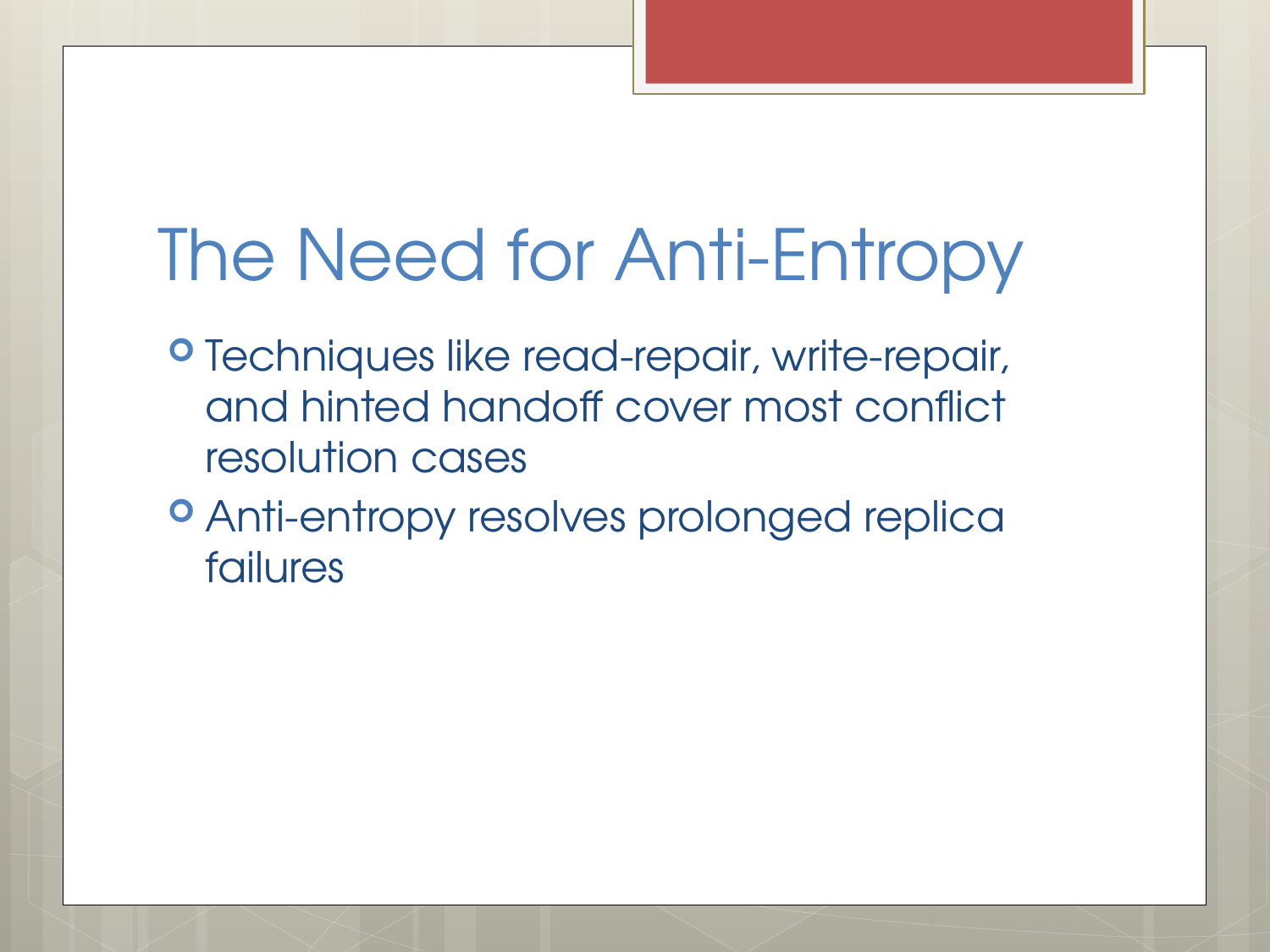

# The Need for Anti-Entropy
Techniques like read-repair, write-repair, and hinted handoff cover most conflict resolution cases
Anti-entropy resolves prolonged replica failures